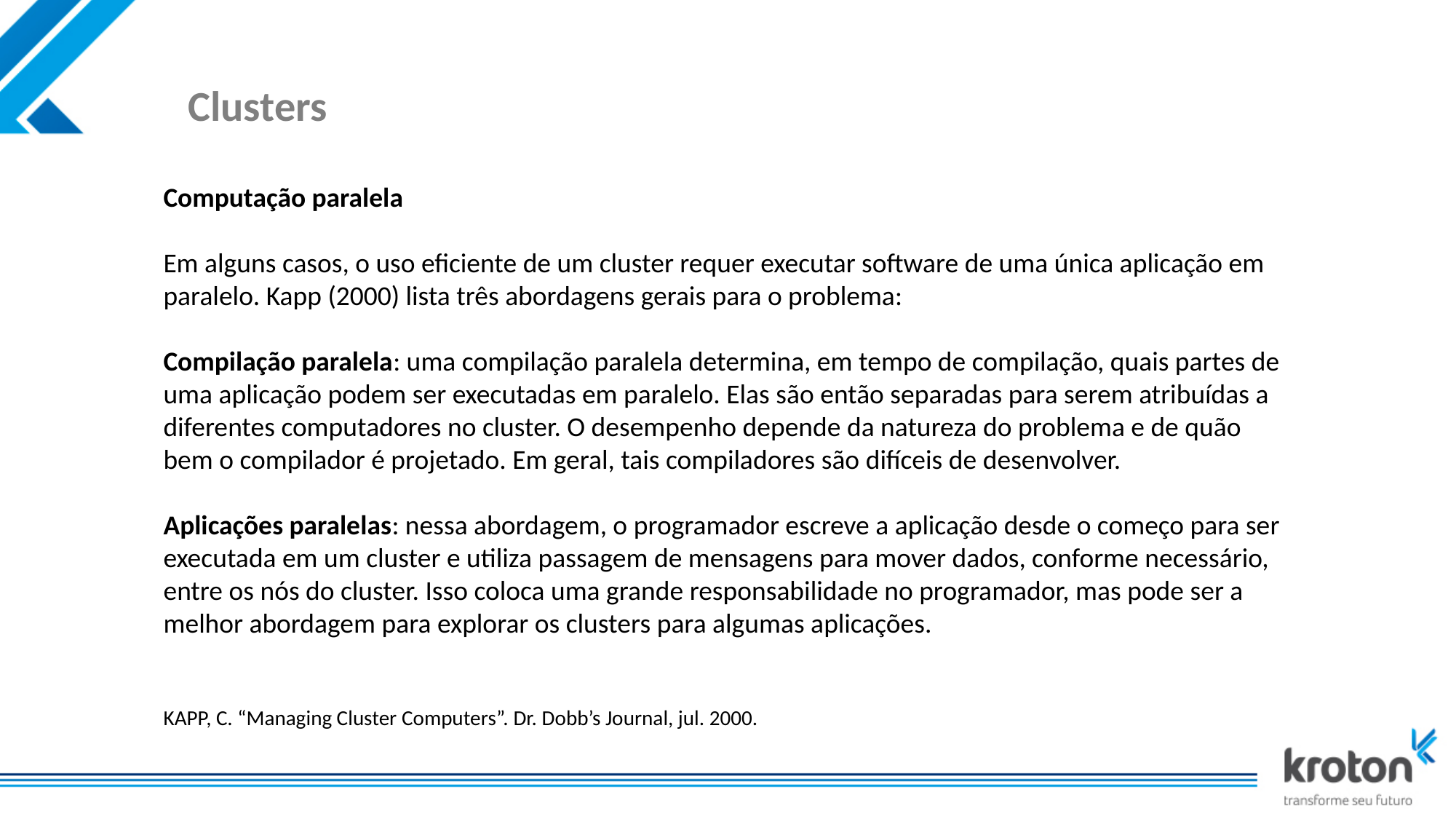

# Clusters
Computação paralela

Em alguns casos, o uso eficiente de um cluster requer executar software de uma única aplicação em paralelo. Kapp (2000) lista três abordagens gerais para o problema:

Compilação paralela: uma compilação paralela determina, em tempo de compilação, quais partes de uma aplicação podem ser executadas em paralelo. Elas são então separadas para serem atribuídas a diferentes computadores no cluster. O desempenho depende da natureza do problema e de quão bem o compilador é projetado. Em geral, tais compiladores são difíceis de desenvolver.

Aplicações paralelas: nessa abordagem, o programador escreve a aplicação desde o começo para ser executada em um cluster e utiliza passagem de mensagens para mover dados, conforme necessário, entre os nós do cluster. Isso coloca uma grande responsabilidade no programador, mas pode ser a melhor abordagem para explorar os clusters para algumas aplicações.

KAPP, C. “Managing Cluster Computers”. Dr. Dobb’s Journal, jul. 2000.